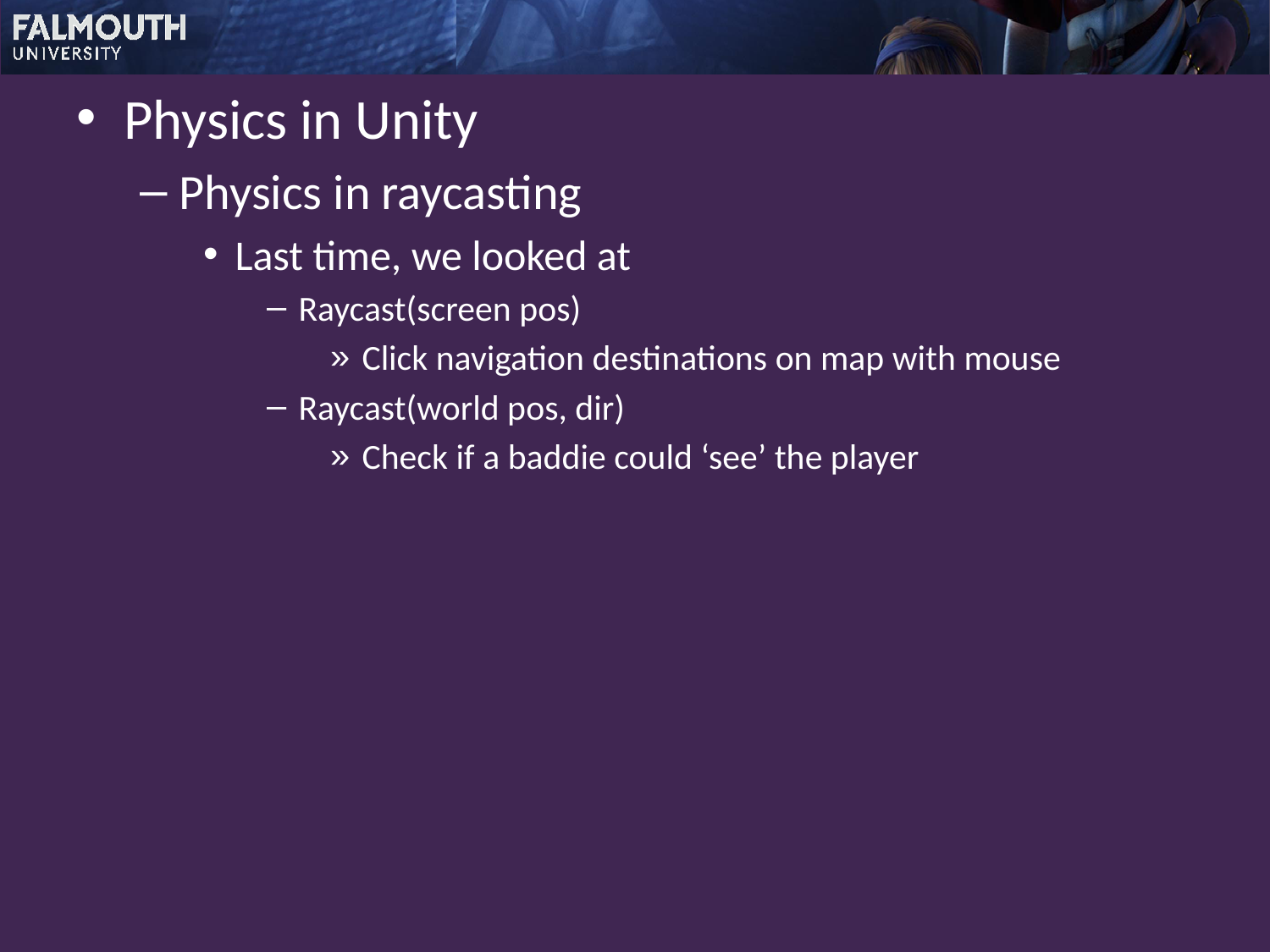

Physics in Unity
Physics in raycasting
Last time, we looked at
Raycast(screen pos)
Click navigation destinations on map with mouse
Raycast(world pos, dir)
Check if a baddie could ‘see’ the player